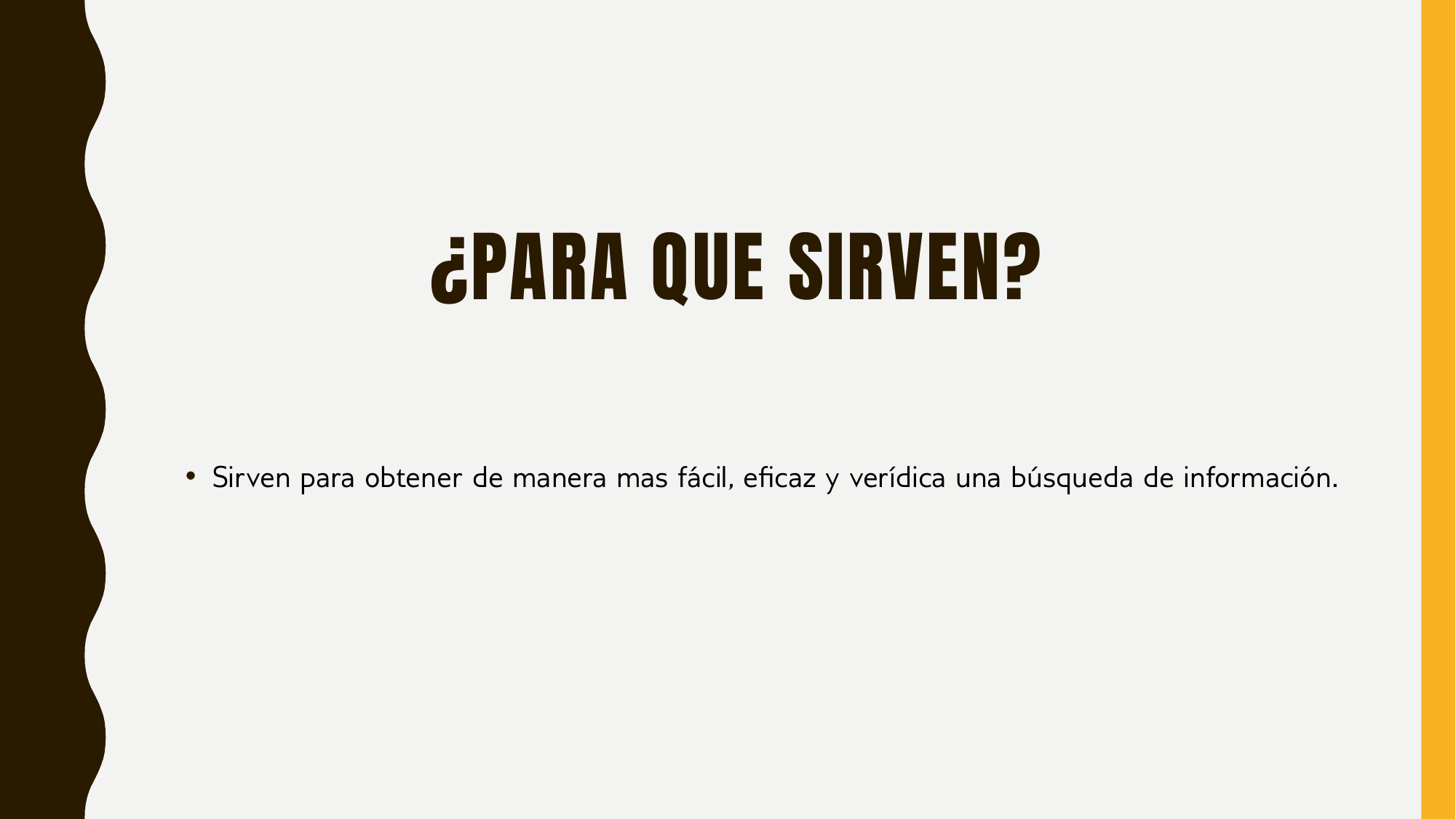

# ¿Para que sirven?
Sirven para obtener de manera mas fácil, eficaz y verídica una búsqueda de información.